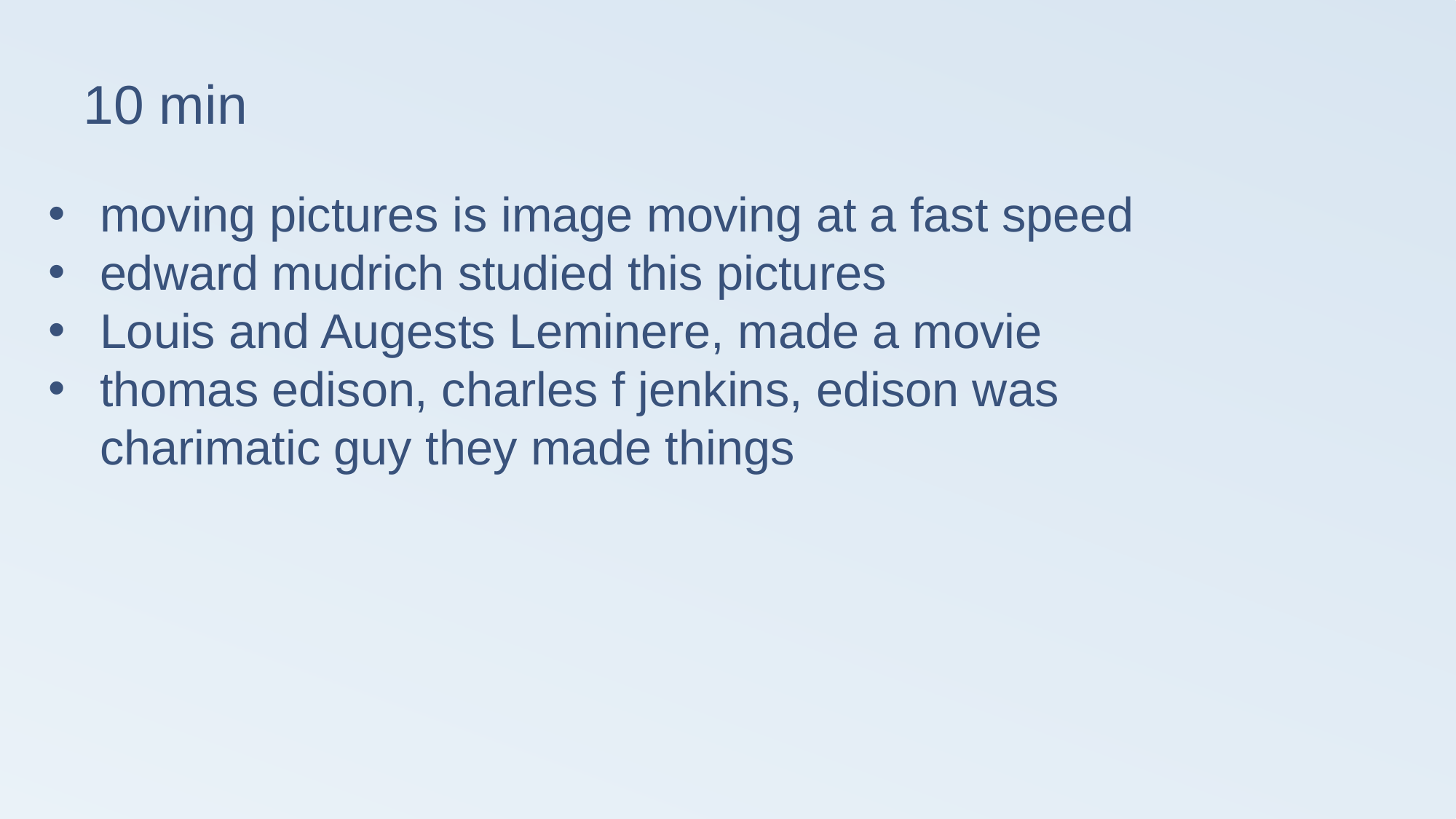

# 10 min
moving pictures is image moving at a fast speed
edward mudrich studied this pictures
Louis and Augests Leminere, made a movie
thomas edison, charles f jenkins, edison was charimatic guy they made things